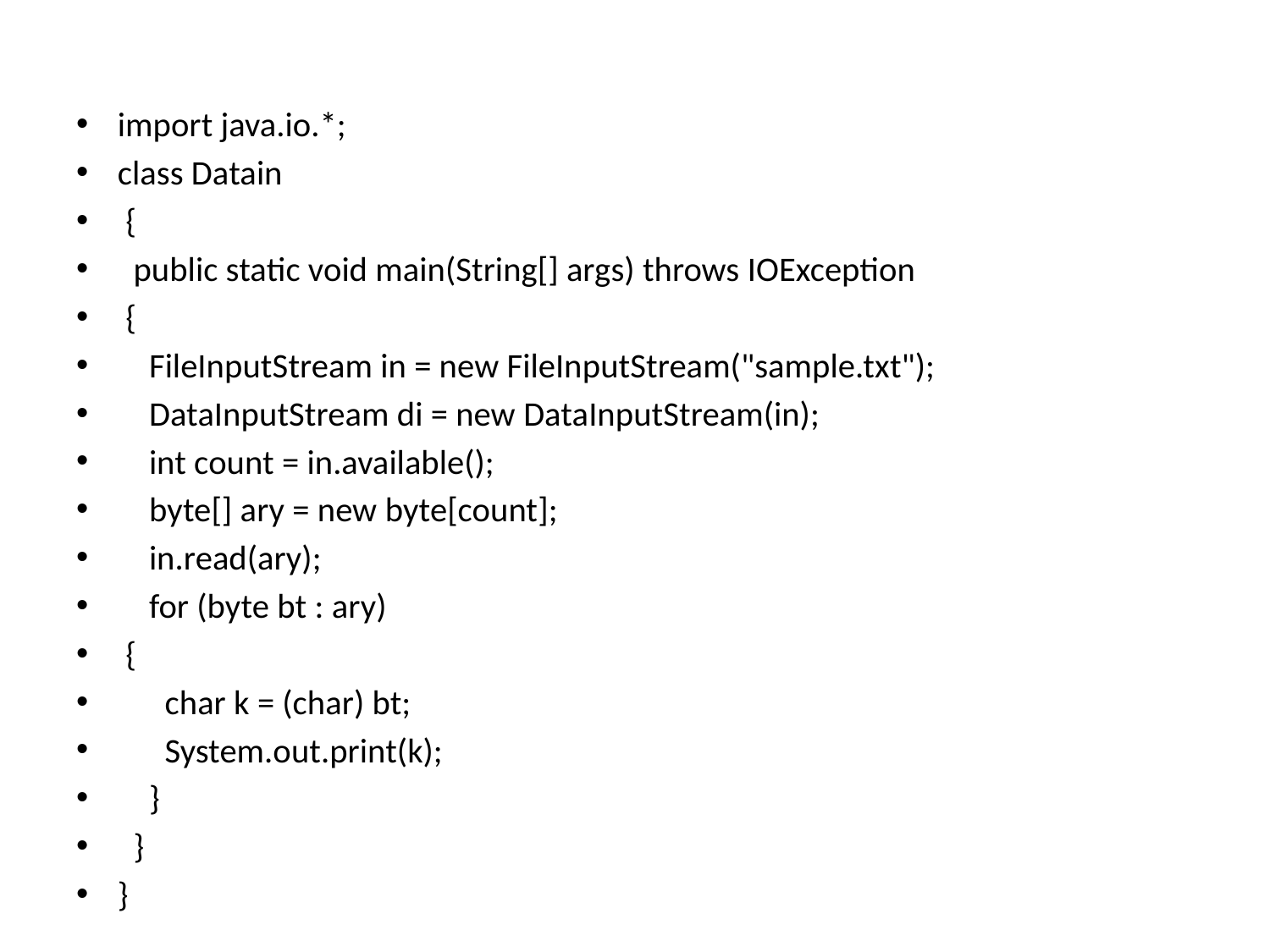

import java.io.*;
class Datain
 {
  public static void main(String[] args) throws IOException
 {
    FileInputStream in = new FileInputStream("sample.txt");
    DataInputStream di = new DataInputStream(in);
    int count = in.available();
    byte[] ary = new byte[count];
    in.read(ary);
    for (byte bt : ary)
 {
      char k = (char) bt;
      System.out.print(k);
    }
  }
}